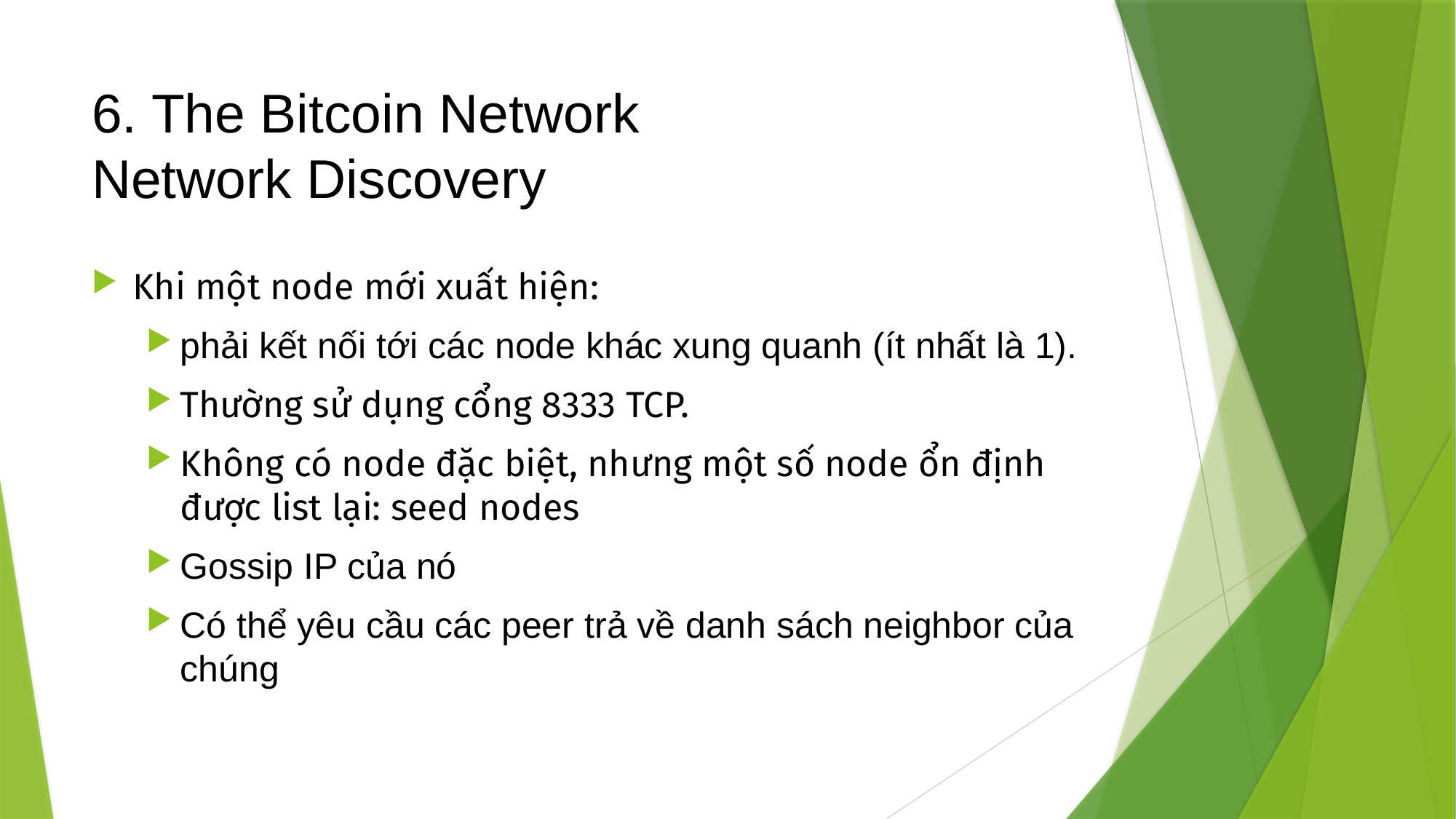

# 6. The Bitcoin Network Network Discovery
Khi một node mới xuất hiện:
phải kết nối tới các node khác xung quanh (ít nhất là 1).
Thường sử dụng cổng 8333 TCP.
Không có node đặc biệt, nhưng một số node ổn định được list lại: seed nodes
Gossip IP của nó
Có thể yêu cầu các peer trả về danh sách neighbor của chúng